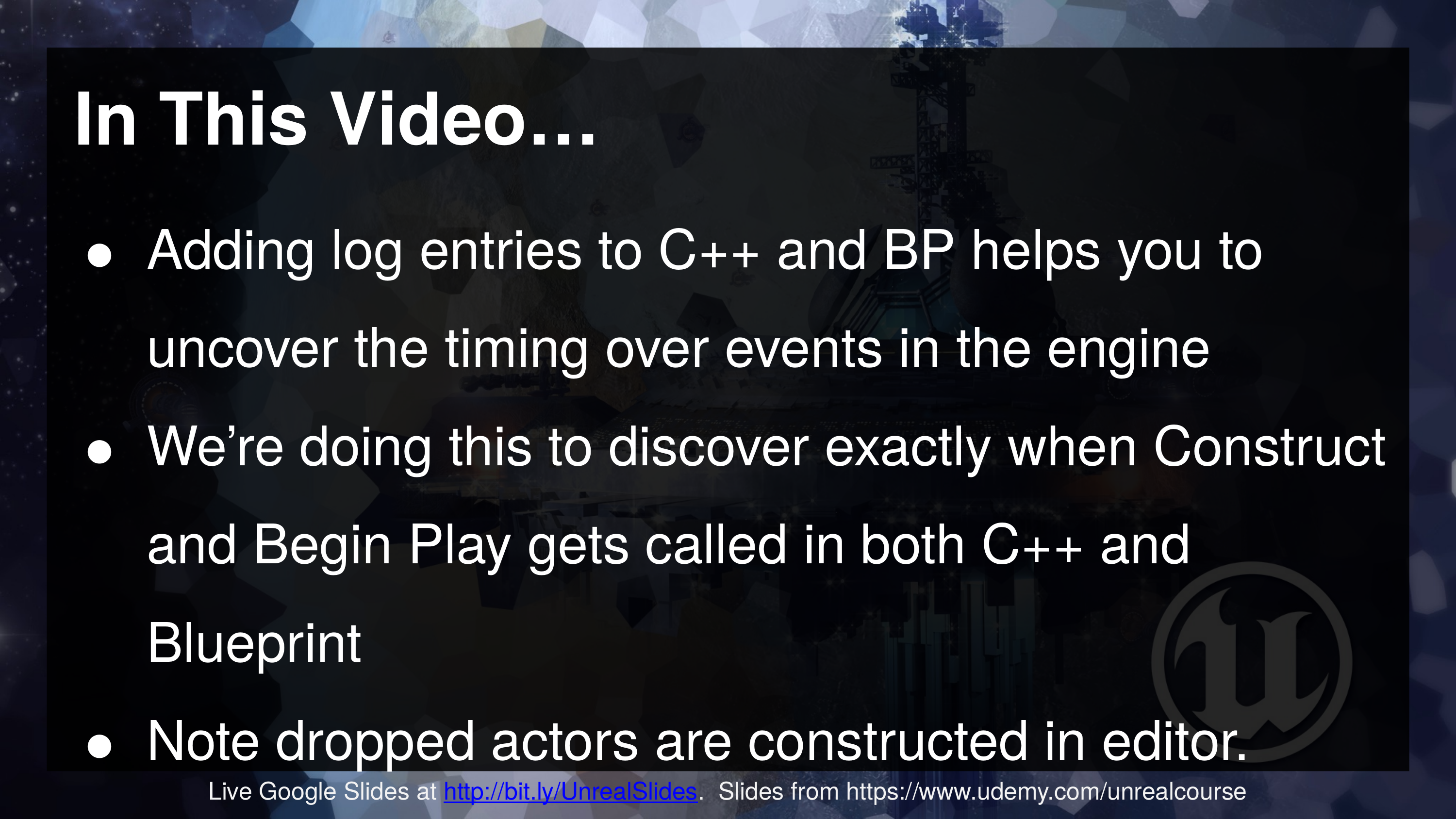

# In This Video…
Adding log entries to C++ and BP helps you to uncover the timing over events in the engine
We’re doing this to discover exactly when Construct and Begin Play gets called in both C++ and Blueprint
Note dropped actors are constructed in editor.